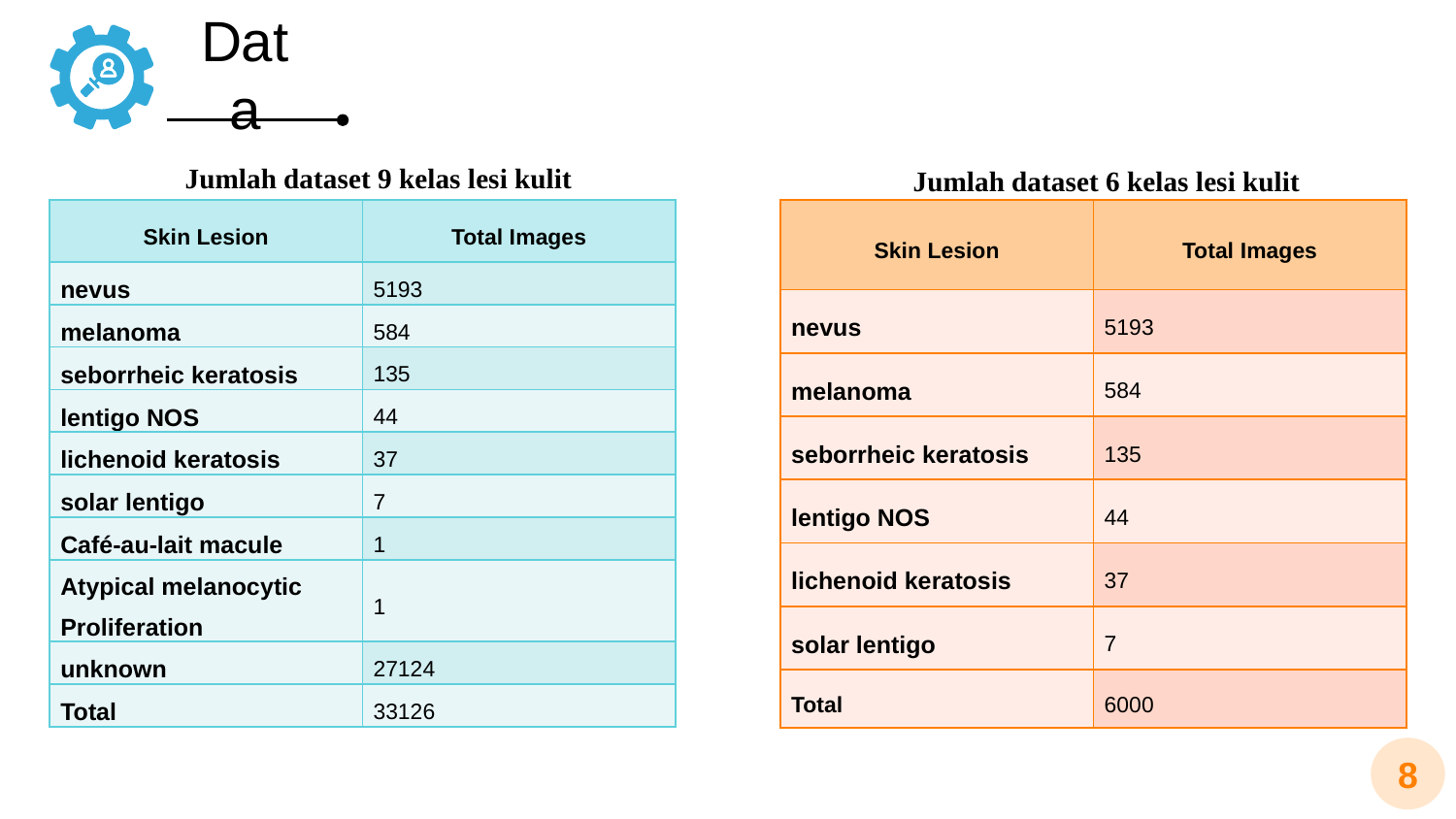

# Data

Jumlah dataset 6 kelas lesi kulit
Jumlah dataset 9 kelas lesi kulit
| Skin Lesion | Total Images |
| --- | --- |
| nevus | 5193 |
| melanoma | 584 |
| seborrheic keratosis | 135 |
| lentigo NOS | 44 |
| lichenoid keratosis | 37 |
| solar lentigo | 7 |
| Café-au-lait macule | 1 |
| Atypical melanocytic Proliferation | 1 |
| unknown | 27124 |
| Total | 33126 |
| Skin Lesion | Total Images |
| --- | --- |
| nevus | 5193 |
| melanoma | 584 |
| seborrheic keratosis | 135 |
| lentigo NOS | 44 |
| lichenoid keratosis | 37 |
| solar lentigo | 7 |
| Total | 6000 |

8